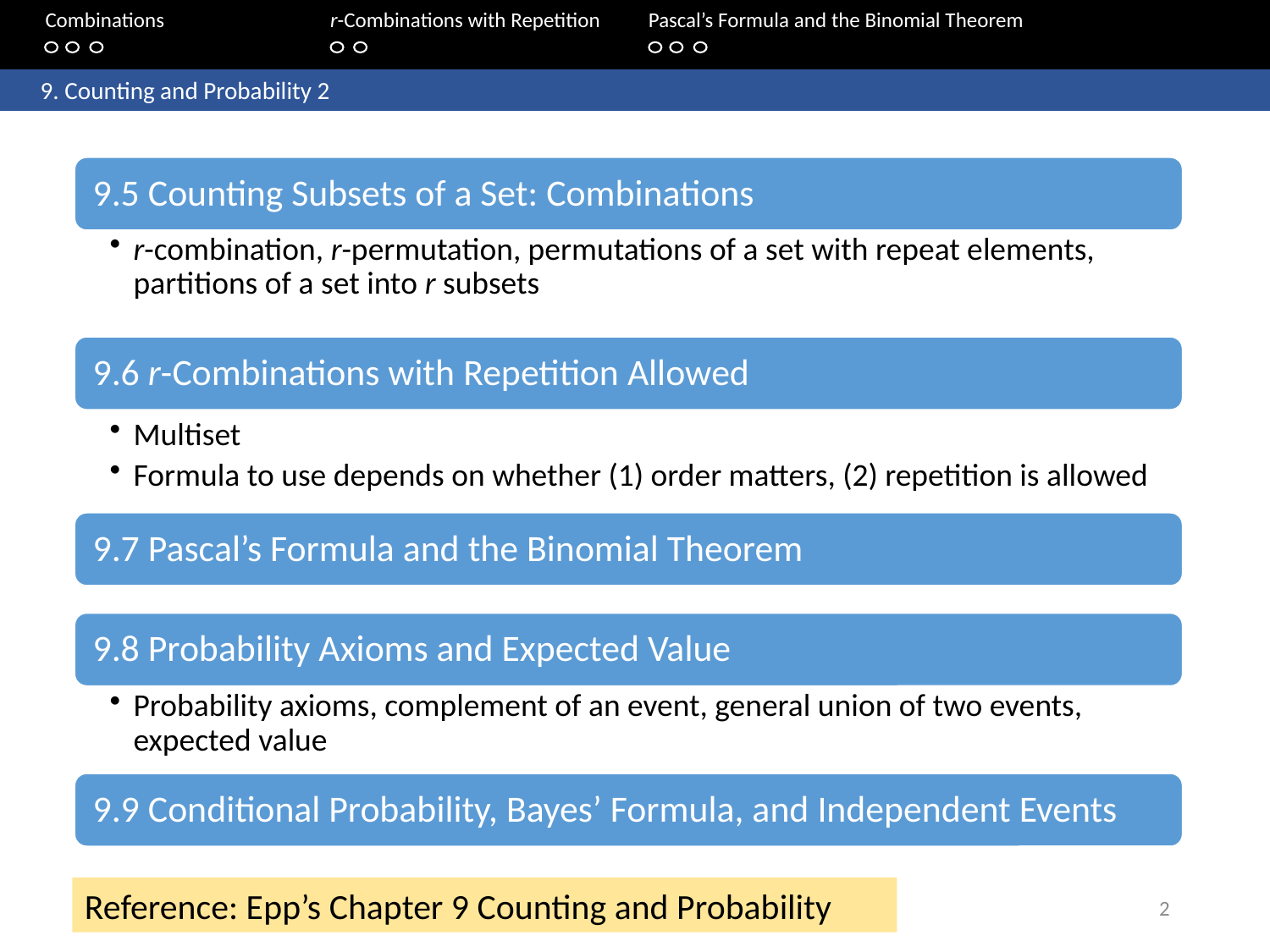

Combinations		r-Combinations with Repetition 	Pascal’s Formula and the Binomial Theorem

	9. Counting and Probability 2
9.5 Counting Subsets of a Set: Combinations
r-combination, r-permutation, permutations of a set with repeat elements, partitions of a set into r subsets
9.6 r-Combinations with Repetition Allowed
Multiset
Formula to use depends on whether (1) order matters, (2) repetition is allowed
9.7 Pascal’s Formula and the Binomial Theorem
9.8 Probability Axioms and Expected Value
Probability axioms, complement of an event, general union of two events, expected value
9.9 Conditional Probability, Bayes’ Formula, and Independent Events
Reference: Epp’s Chapter 9 Counting and Probability
2